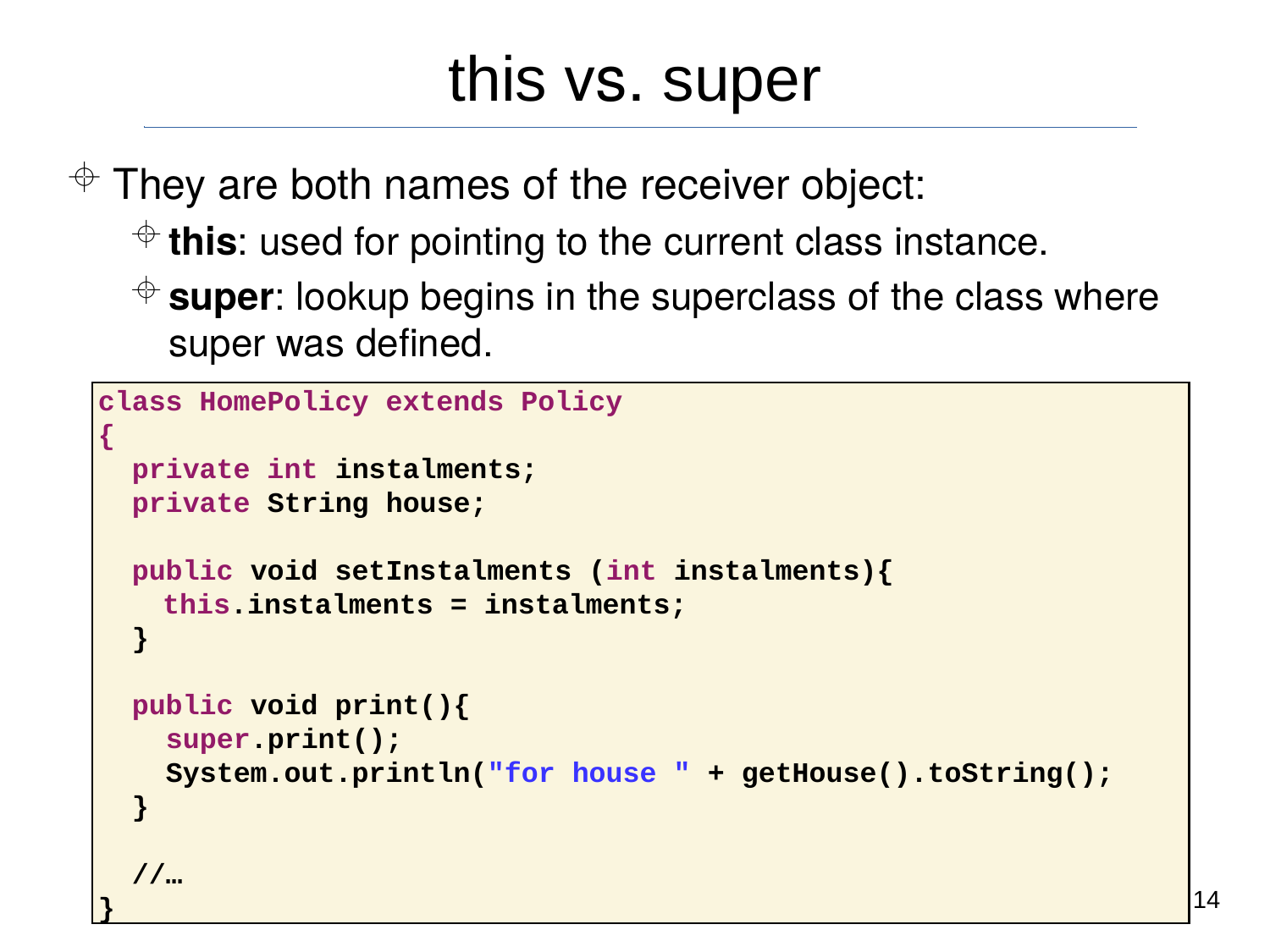

# this vs. super

They are both names of the receiver object:
this: used for pointing to the current class instance.
super: lookup begins in the superclass of the class where super was defined.
class HomePolicy extends Policy
{
  private int instalments;
  private String house;

  public void setInstalments (int instalments){
	 this.instalments = instalments;
  }

  public void print(){
    super.print();
    System.out.println("for house " + getHouse().toString();
  }

  //…
}
14